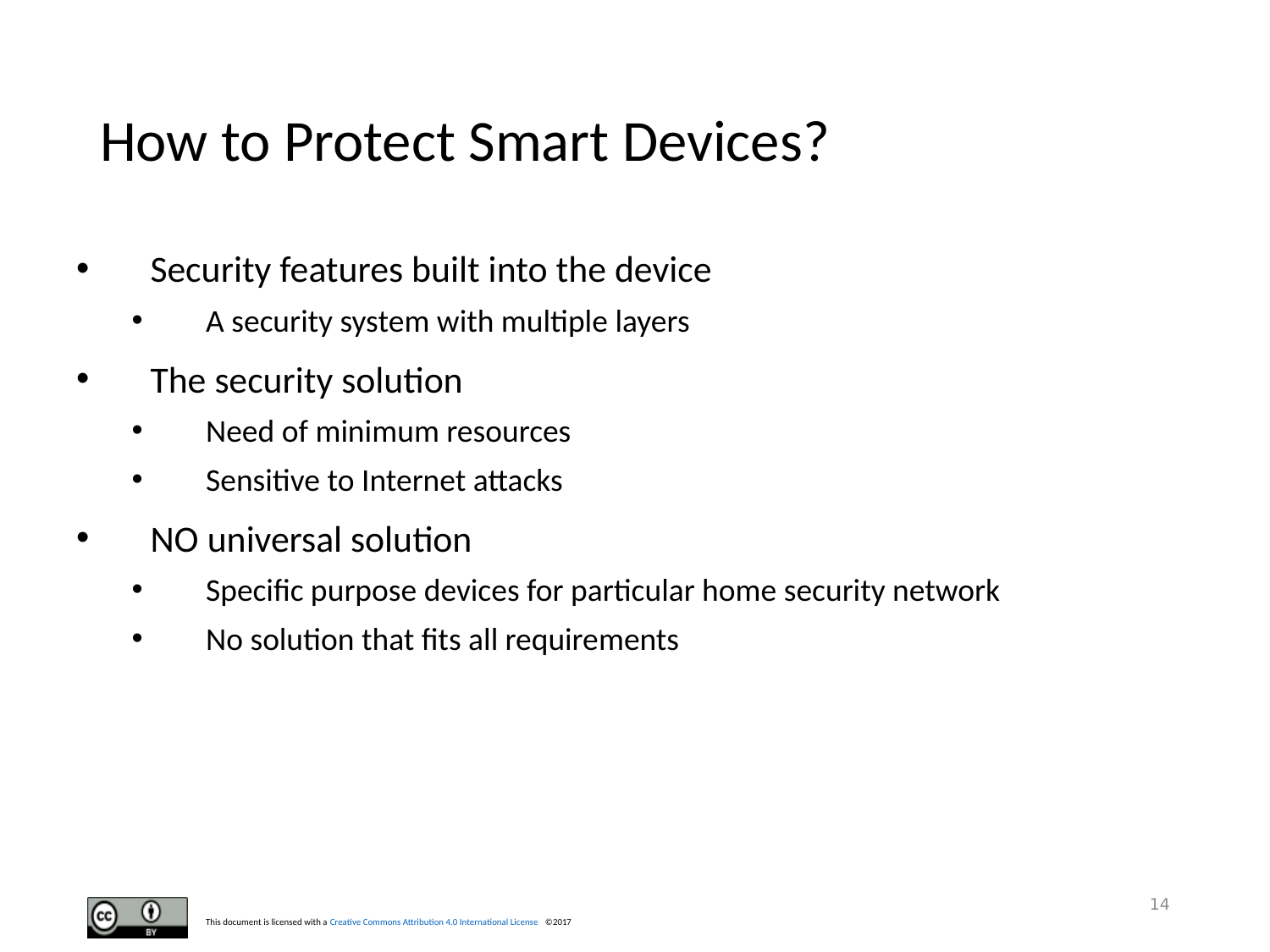

# How to Protect Smart Devices?
Security features built into the device
A security system with multiple layers
The security solution
Need of minimum resources
Sensitive to Internet attacks
NO universal solution
Specific purpose devices for particular home security network
No solution that fits all requirements

14